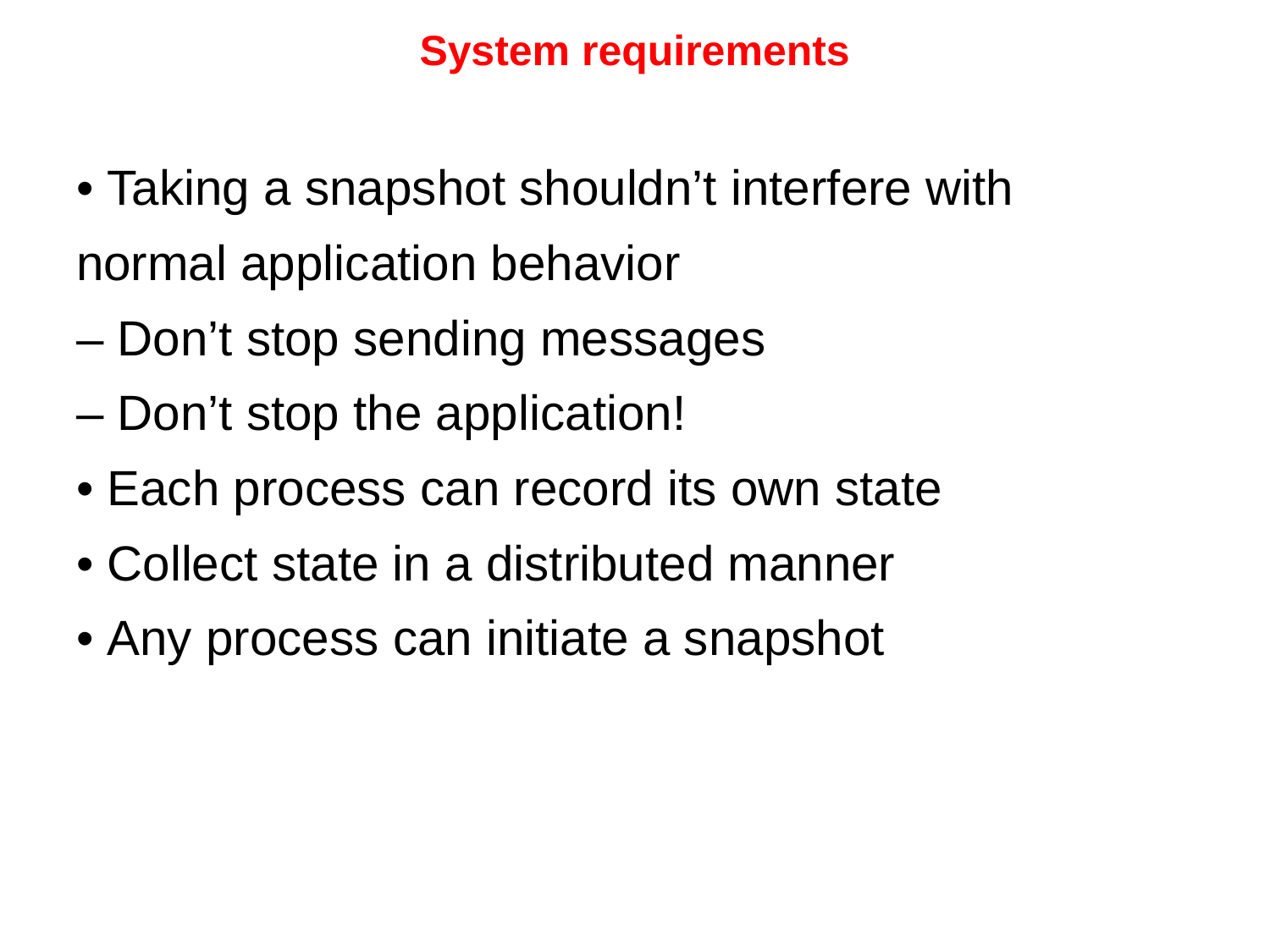

# System requirements
• Taking a snapshot shouldn’t interfere with
normal application behavior
– Don’t stop sending messages
– Don’t stop the application!
• Each process can record its own state
• Collect state in a distributed manner
• Any process can initiate a snapshot